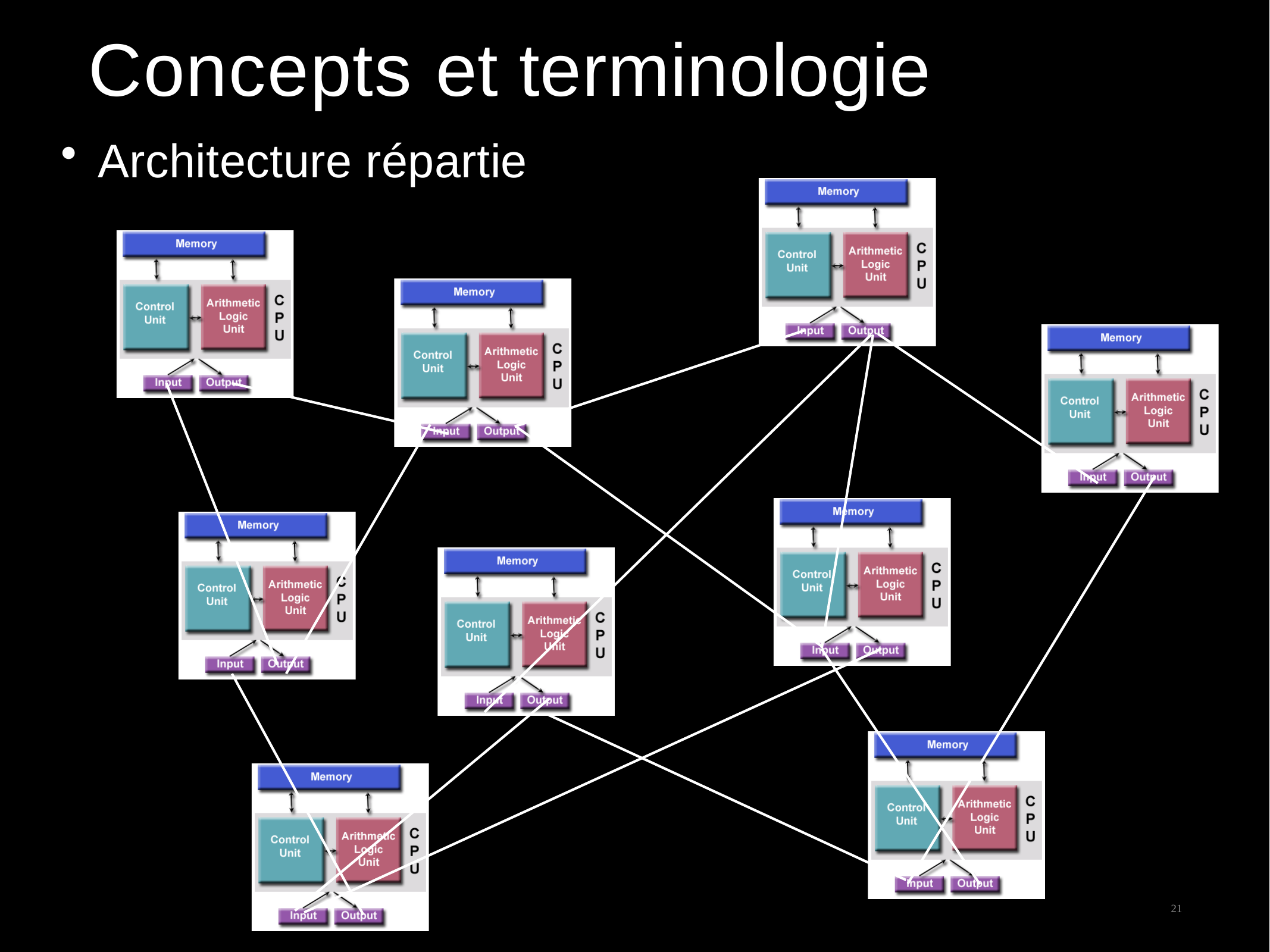

21
# Concepts et terminologie
Architecture répartie